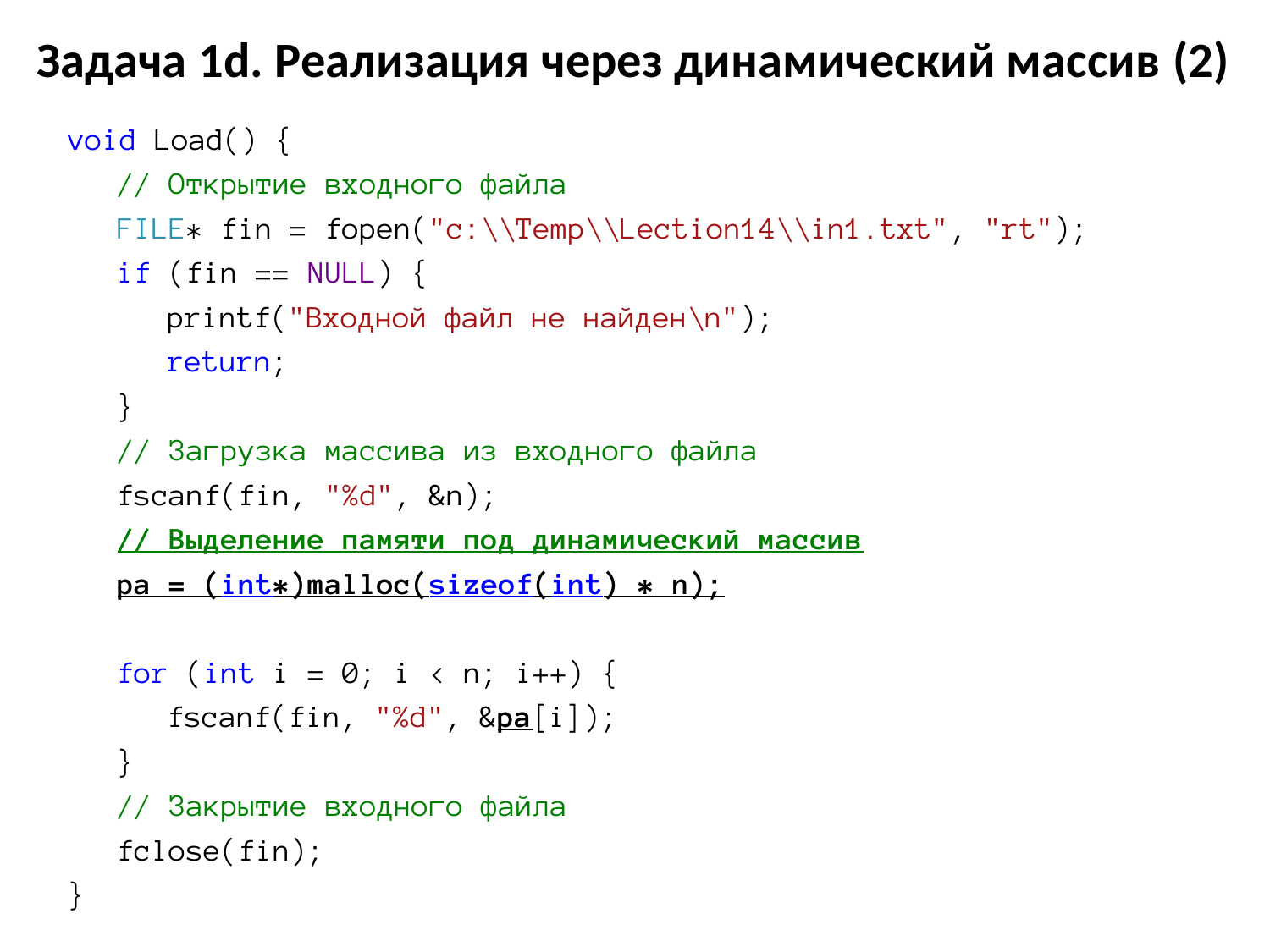

# Задача 1d. Реализация через динамический массив (2)
void Load() {
	// Открытие входного файла
	FILE* fin = fopen("c:\\Temp\\Lection14\\in1.txt", "rt");
	if (fin == NULL) {
		printf("Входной файл не найден\n");
		return;
	}
	// Загрузка массива из входного файла
	fscanf(fin, "%d", &n);
	// Выделение памяти под динамический массив
	pa = (int*)malloc(sizeof(int) * n);

	for (int i = 0; i < n; i++) {
		fscanf(fin, "%d", &pa[i]);
	}
	// Закрытие входного файла
	fclose(fin);
}